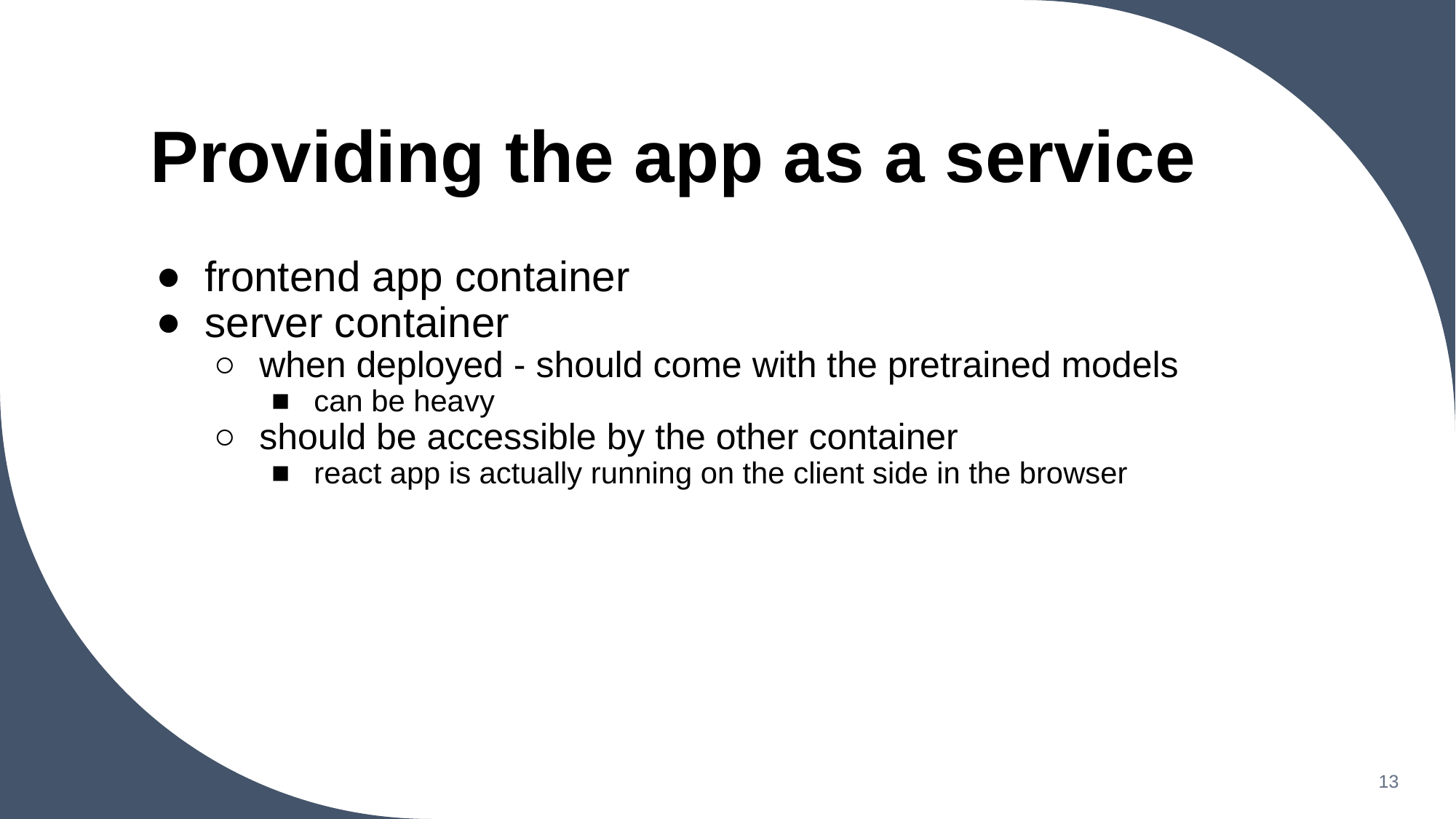

# Providing the app as a service
frontend app container
server container
when deployed - should come with the pretrained models
can be heavy
should be accessible by the other container
react app is actually running on the client side in the browser
13